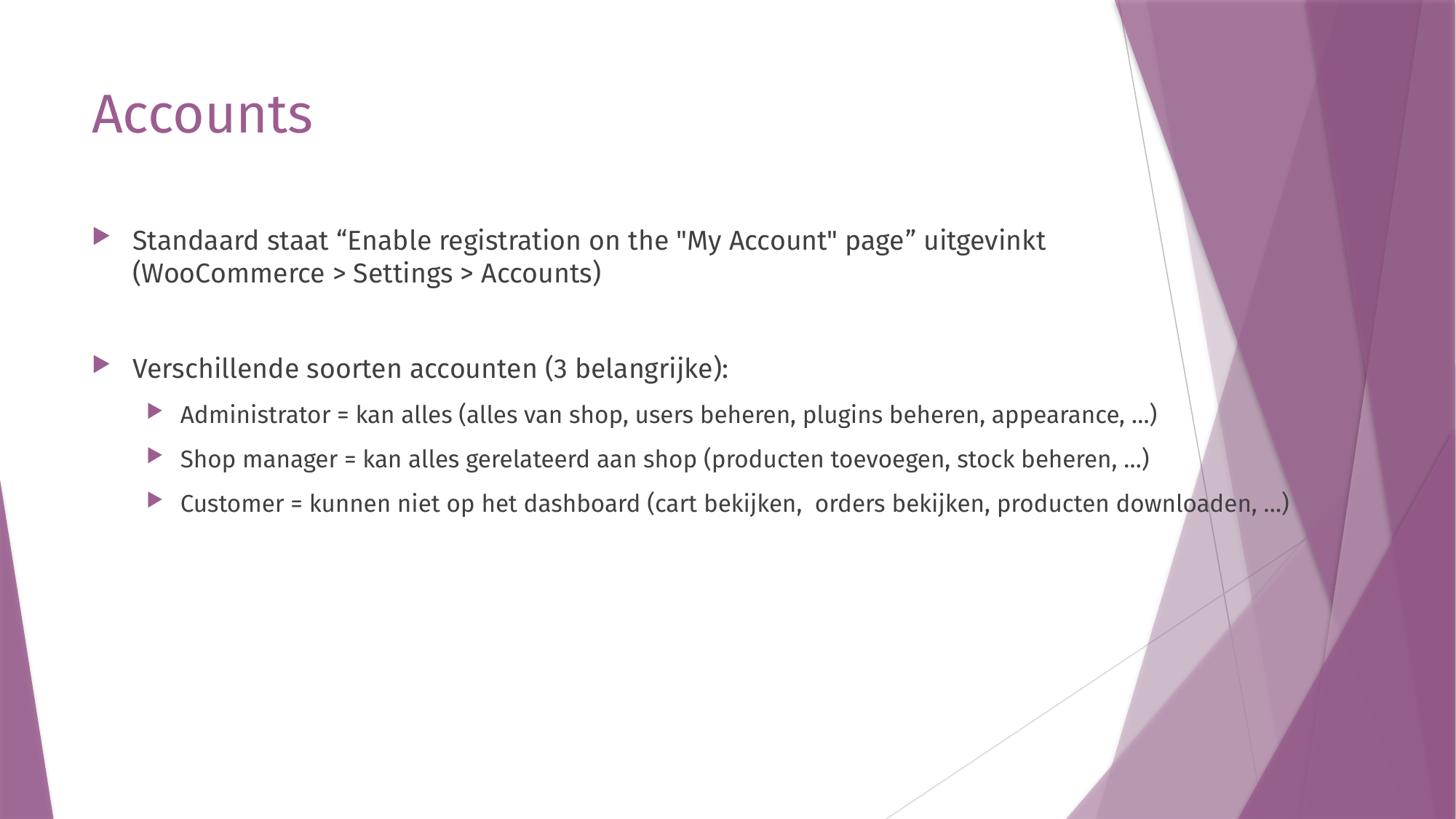

# Accounts
Standaard staat “Enable registration on the "My Account" page” uitgevinkt
(WooCommerce > Settings > Accounts)

Verschillende soorten accounten (3 belangrijke):
Administrator = kan alles (alles van shop, users beheren, plugins beheren, appearance, …)
Shop manager = kan alles gerelateerd aan shop (producten toevoegen, stock beheren, …)
Customer = kunnen niet op het dashboard (cart bekijken,  orders bekijken, producten downloaden, …)